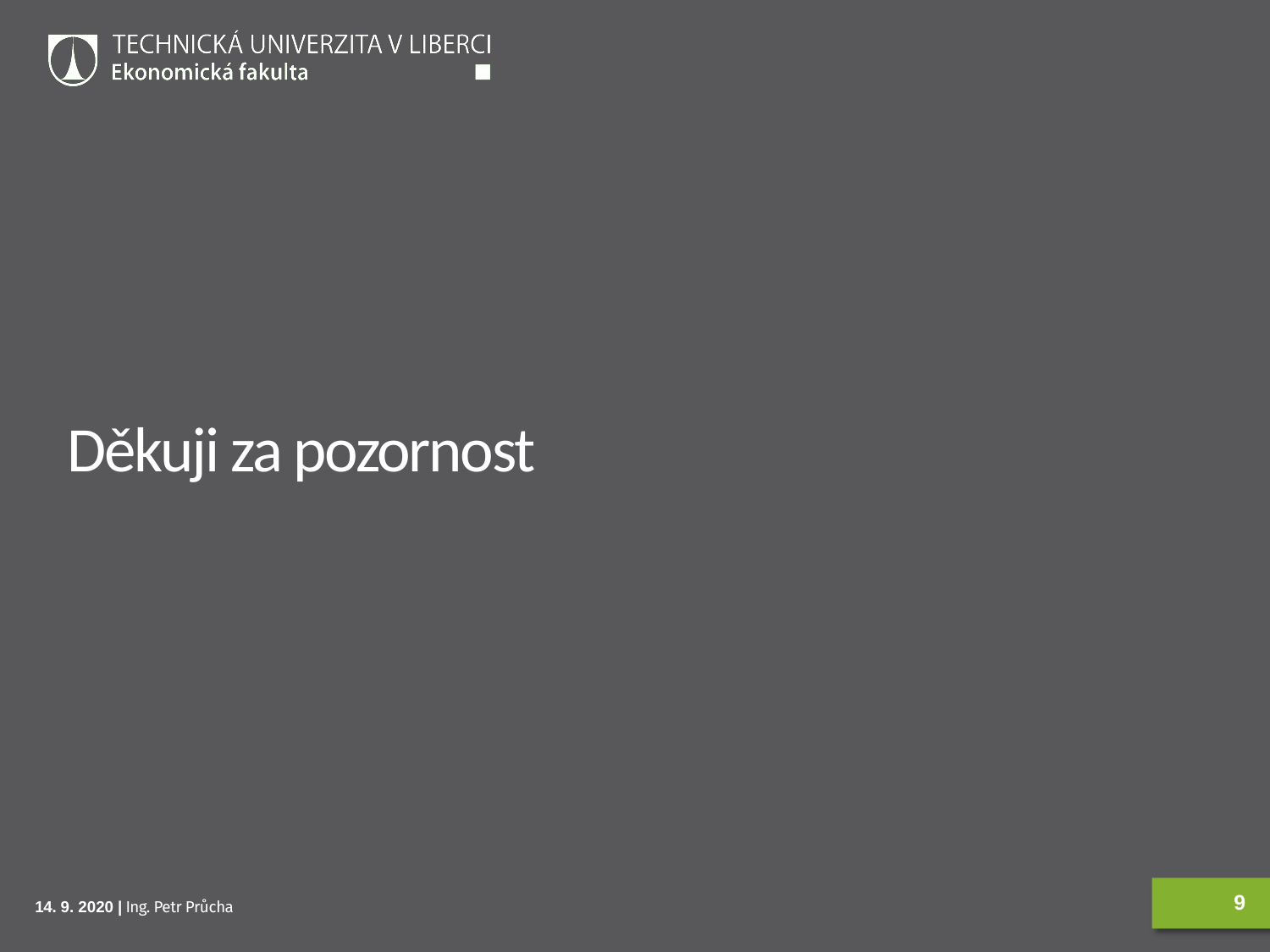

# Děkuji za pozornost
9
14. 9. 2020 | Ing. Petr Průcha